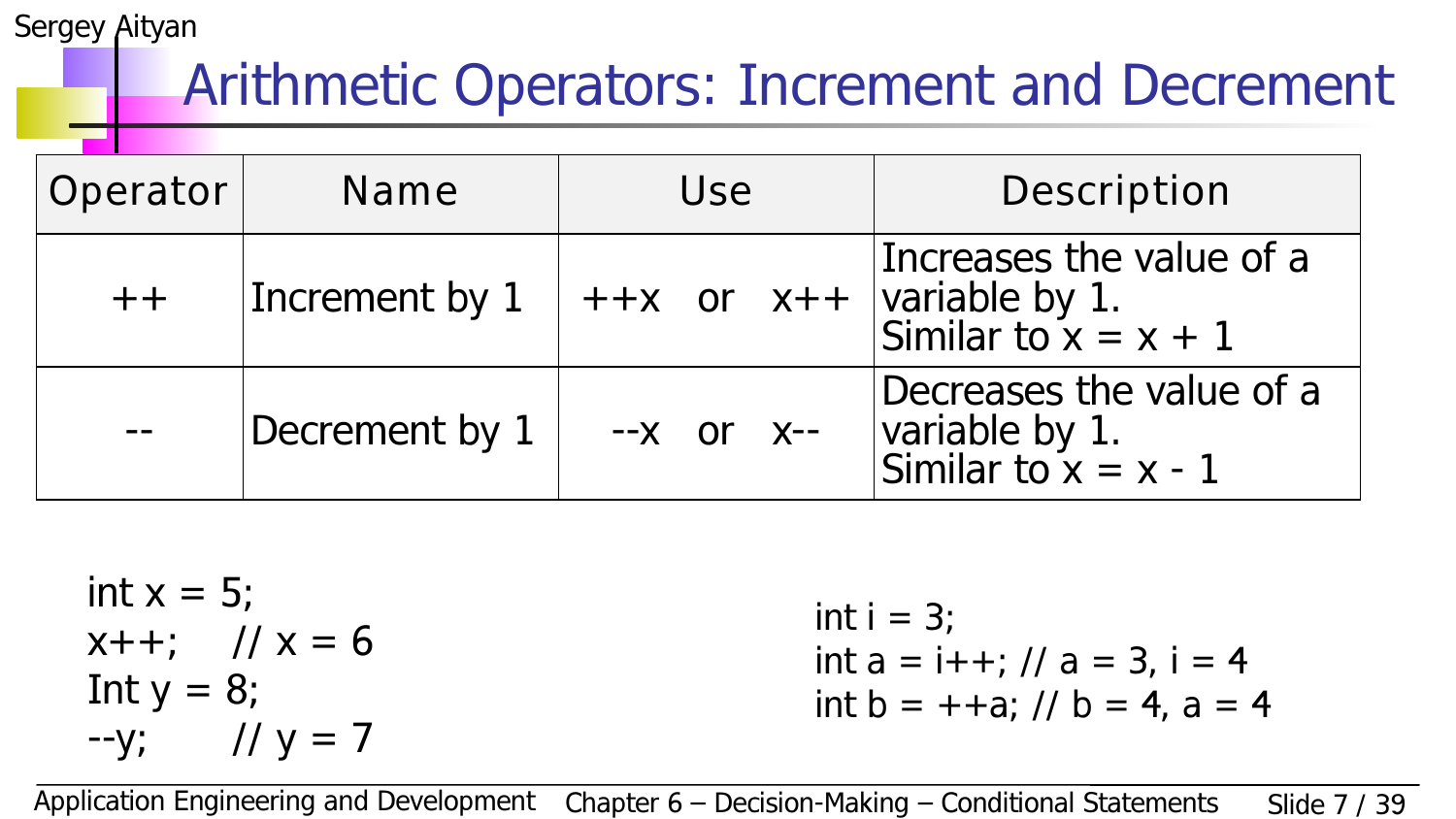

# Arithmetic Operators: Increment and Decrement
| Operator | Name | Use | Description |
| --- | --- | --- | --- |
| ++ | Increment by 1 | ++x or x++ | Increases the value of a variable by 1. Similar to x = x + 1 |
| -- | Decrement by 1 | --x or x-- | Decreases the value of a variable by 1. Similar to x = x - 1 |

int i = 3;
int a = i++; // a = 3, i = 4
int b = ++a; // b = 4, a = 4
int x = 5;
x++;	// x = 6
Int y = 8;
--y;	// y = 7